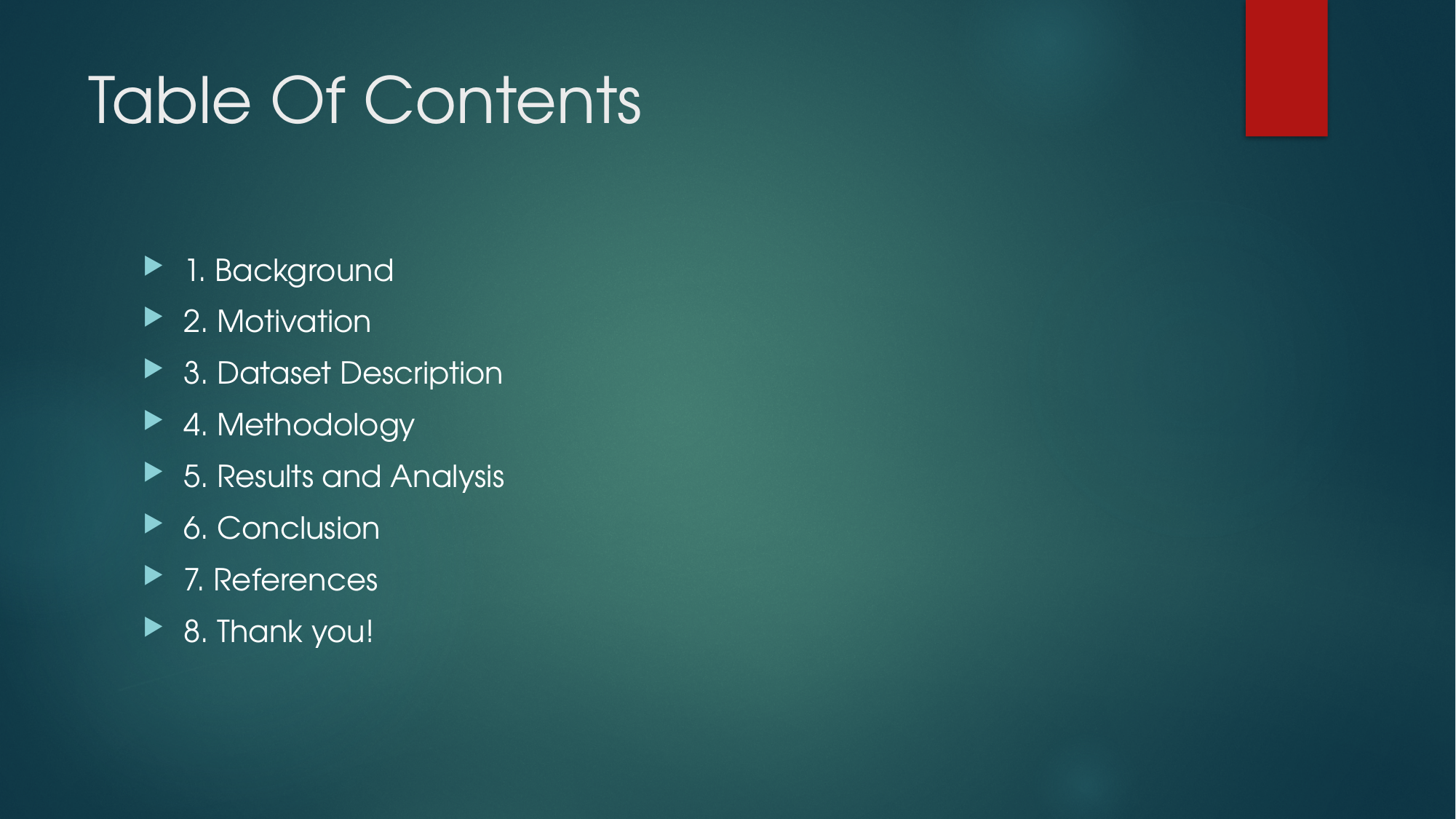

# Table Of Contents
1. Background
2. Motivation
3. Dataset Description
4. Methodology
5. Results and Analysis
6. Conclusion
7. References
8. Thank you!